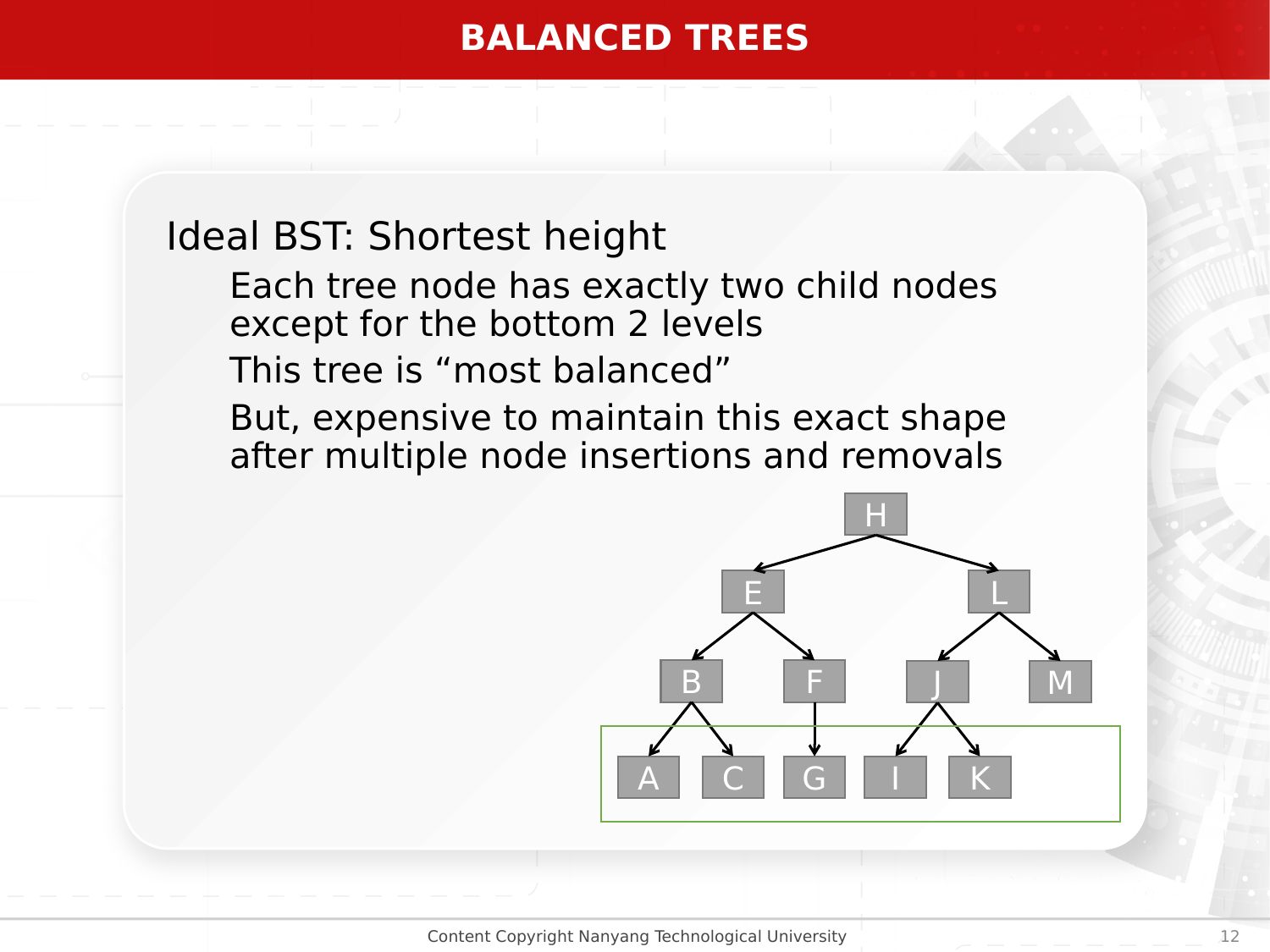

# Balanced trees
Ideal BST: Shortest height
Each tree node has exactly two child nodes except for the bottom 2 levels
This tree is “most balanced”
But, expensive to maintain this exact shape after multiple node insertions and removals
H
E
B
F
L
J
M
A
C
G
I
K